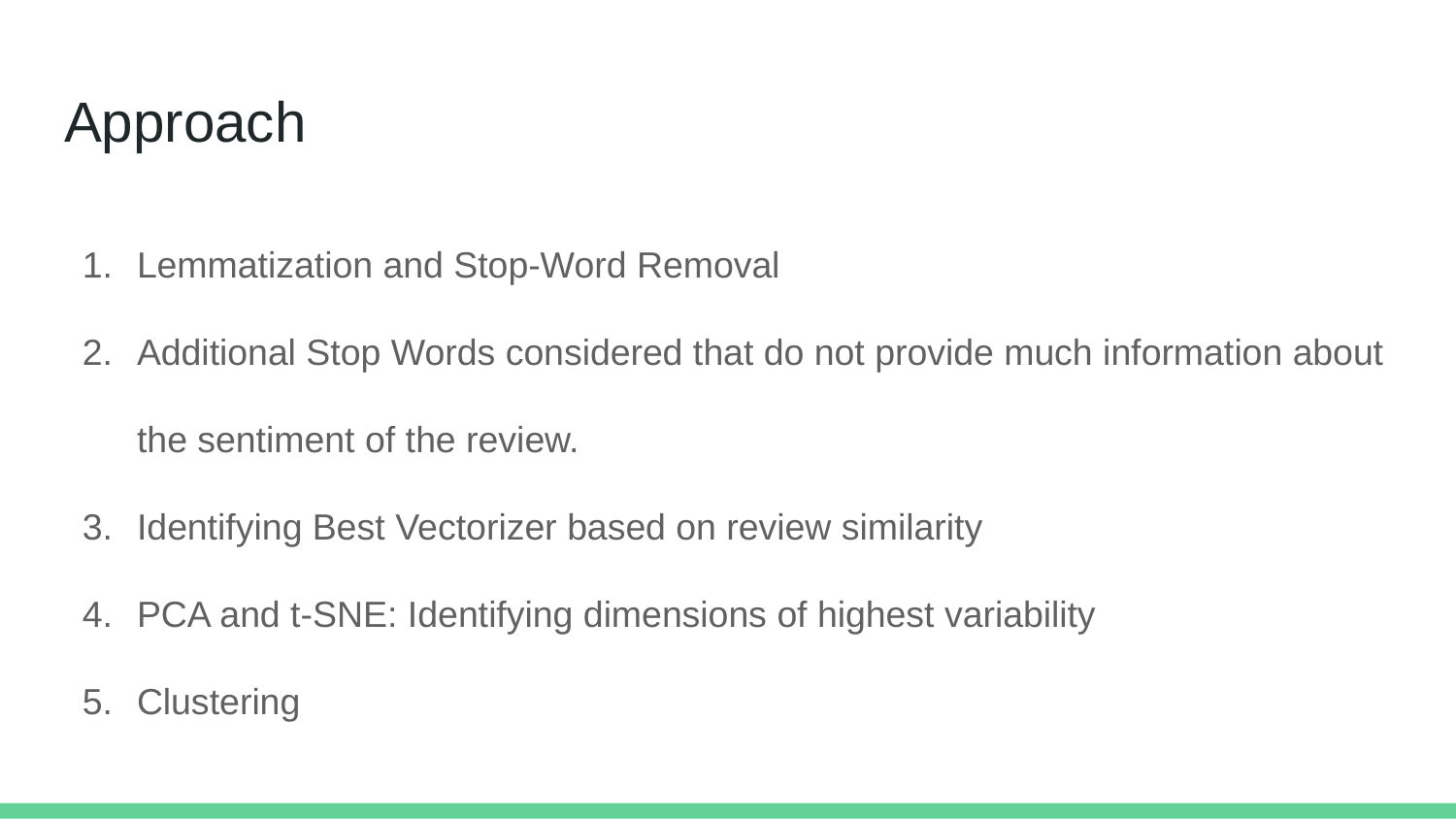

# Approach
Lemmatization and Stop-Word Removal
Additional Stop Words considered that do not provide much information about the sentiment of the review.
Identifying Best Vectorizer based on review similarity
PCA and t-SNE: Identifying dimensions of highest variability
Clustering